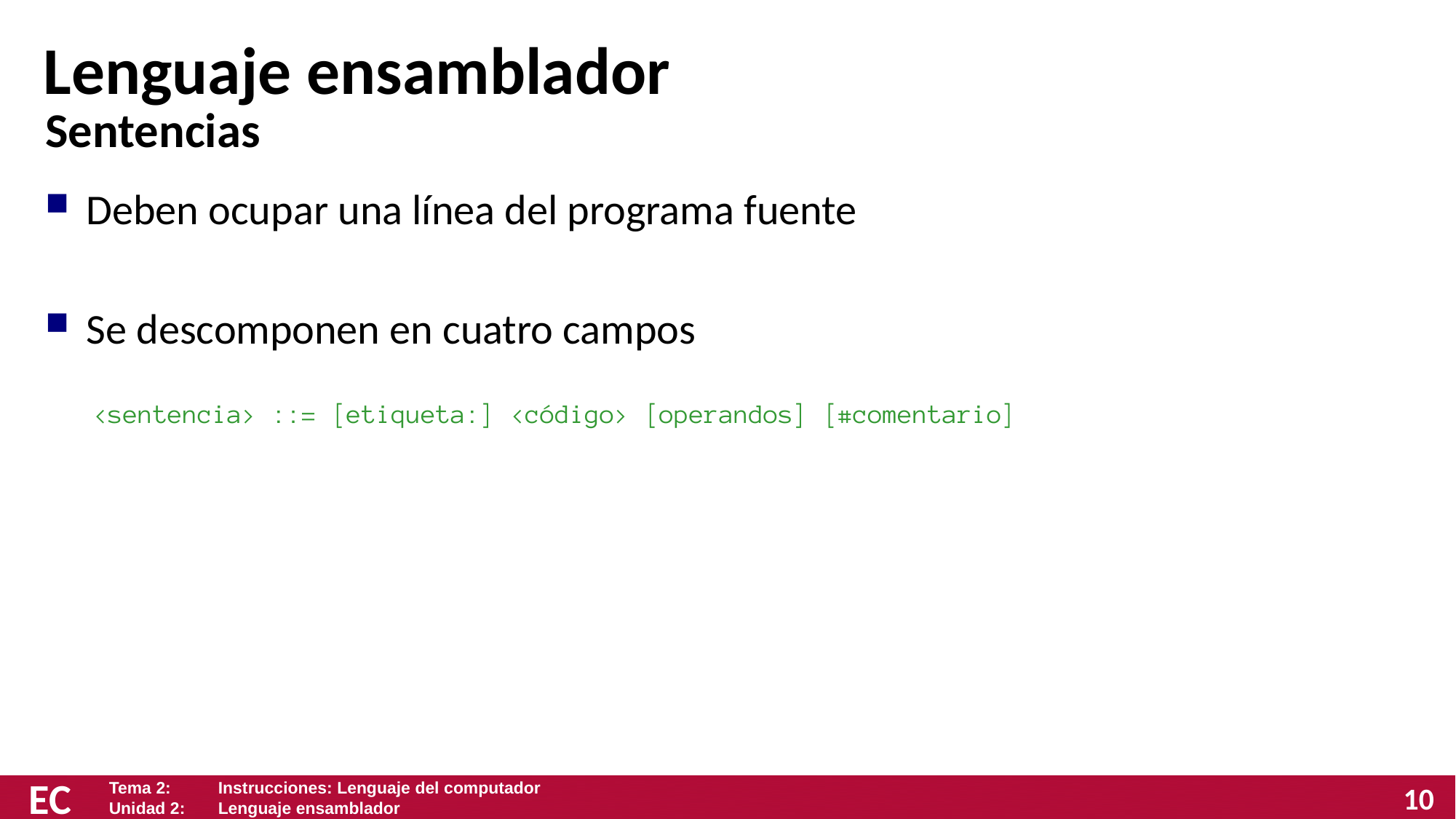

# Lenguaje ensamblador
Sentencias
Deben ocupar una línea del programa fuente

Se descomponen en cuatro campos

<sentencia> ::= [etiqueta:] <código> [operandos] [#comentario]